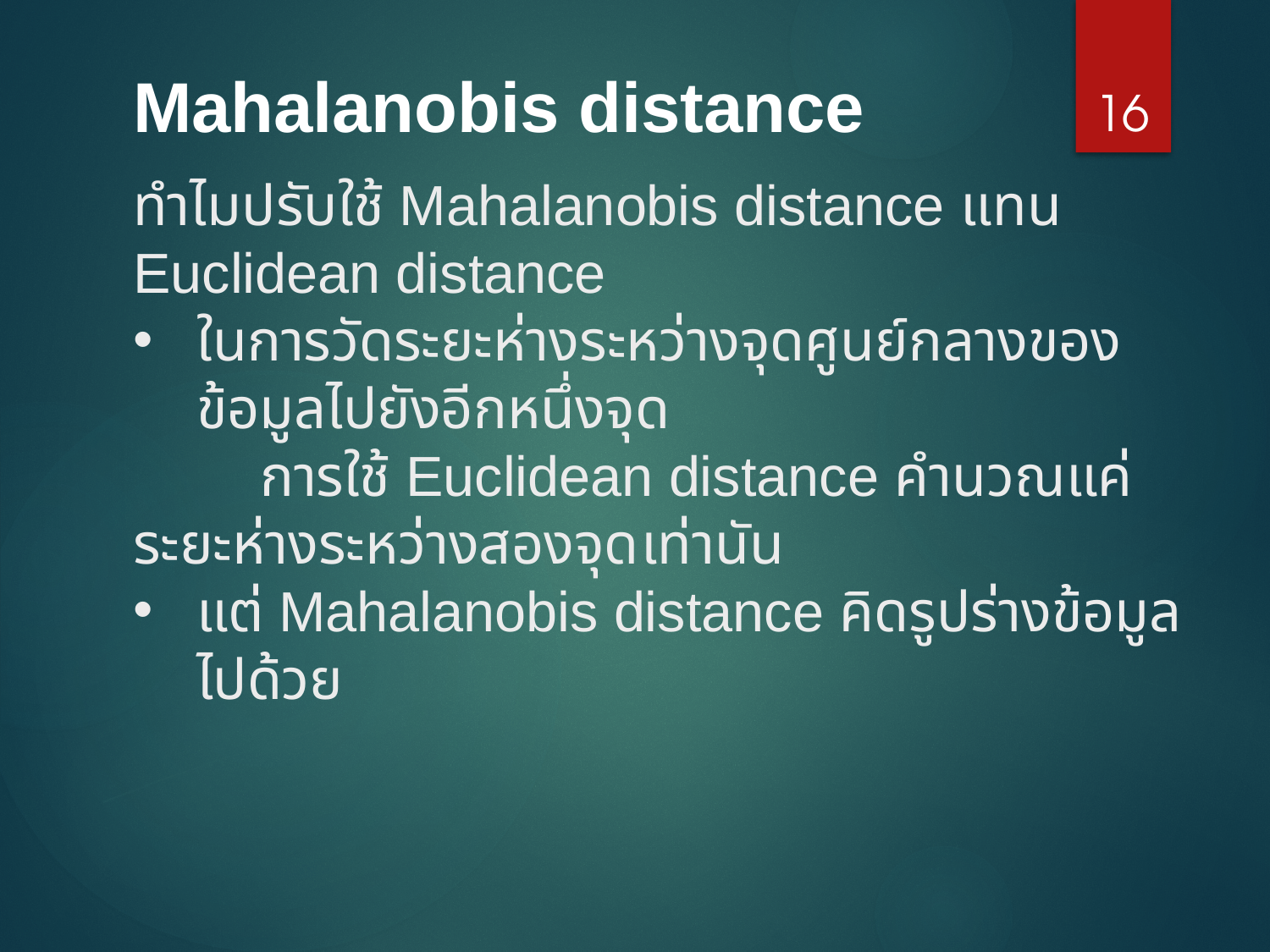

16
# Mahalanobis distance
ทำไมปรับใช้ Mahalanobis distance แทน Euclidean distance
ในการวัดระยะห่างระหว่างจุดศูนย์กลางของข้อมูลไปยังอีกหนึ่งจุด
	การใช้ Euclidean distance คำนวณแค่ระยะห่างระหว่างสองจุด	เท่านัน
แต่ Mahalanobis distance คิดรูปร่างข้อมูลไปด้วย